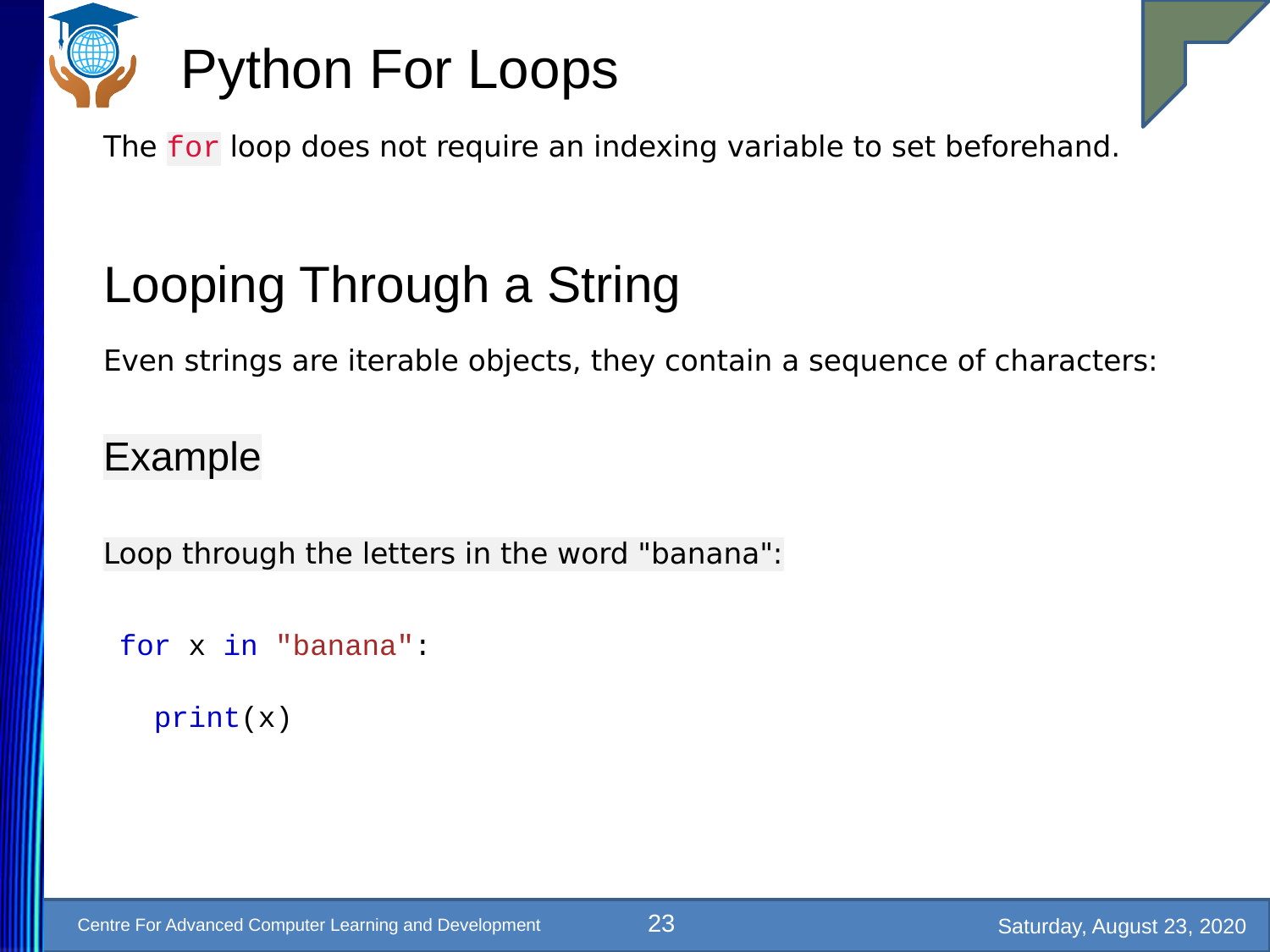

# Python For Loops
The for loop does not require an indexing variable to set beforehand.

Looping Through a String
Even strings are iterable objects, they contain a sequence of characters:
Example
Loop through the letters in the word "banana":
for x in "banana":
  print(x)

23
Saturday, August 23, 2020